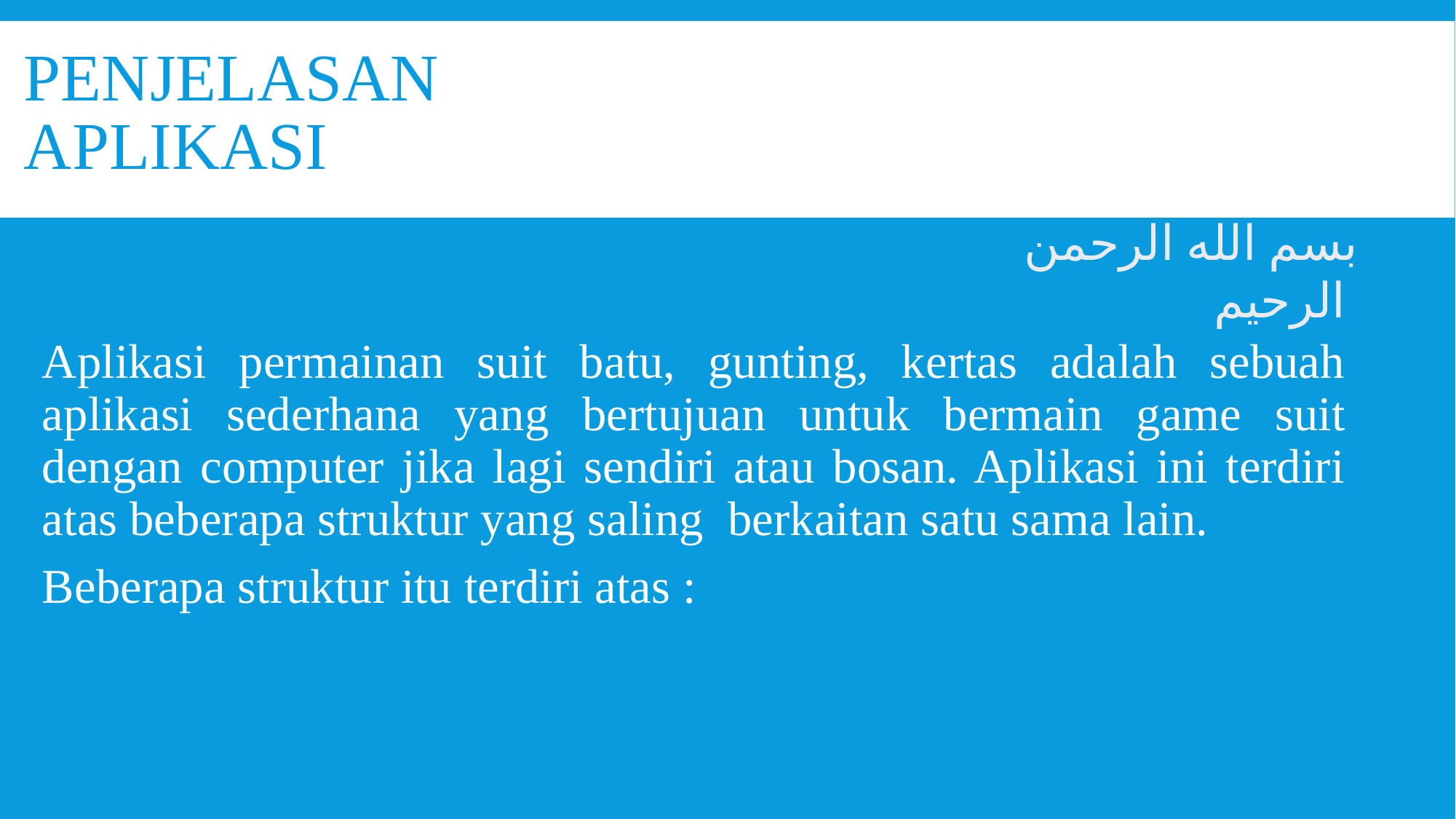

# Penjelasan Aplikasi
بسم الله الرحمن الرحيم

Aplikasi permainan suit batu, gunting, kertas adalah sebuah aplikasi sederhana yang bertujuan untuk bermain game suit dengan computer jika lagi sendiri atau bosan. Aplikasi ini terdiri atas beberapa struktur yang saling  berkaitan satu sama lain.
Beberapa struktur itu terdiri atas :